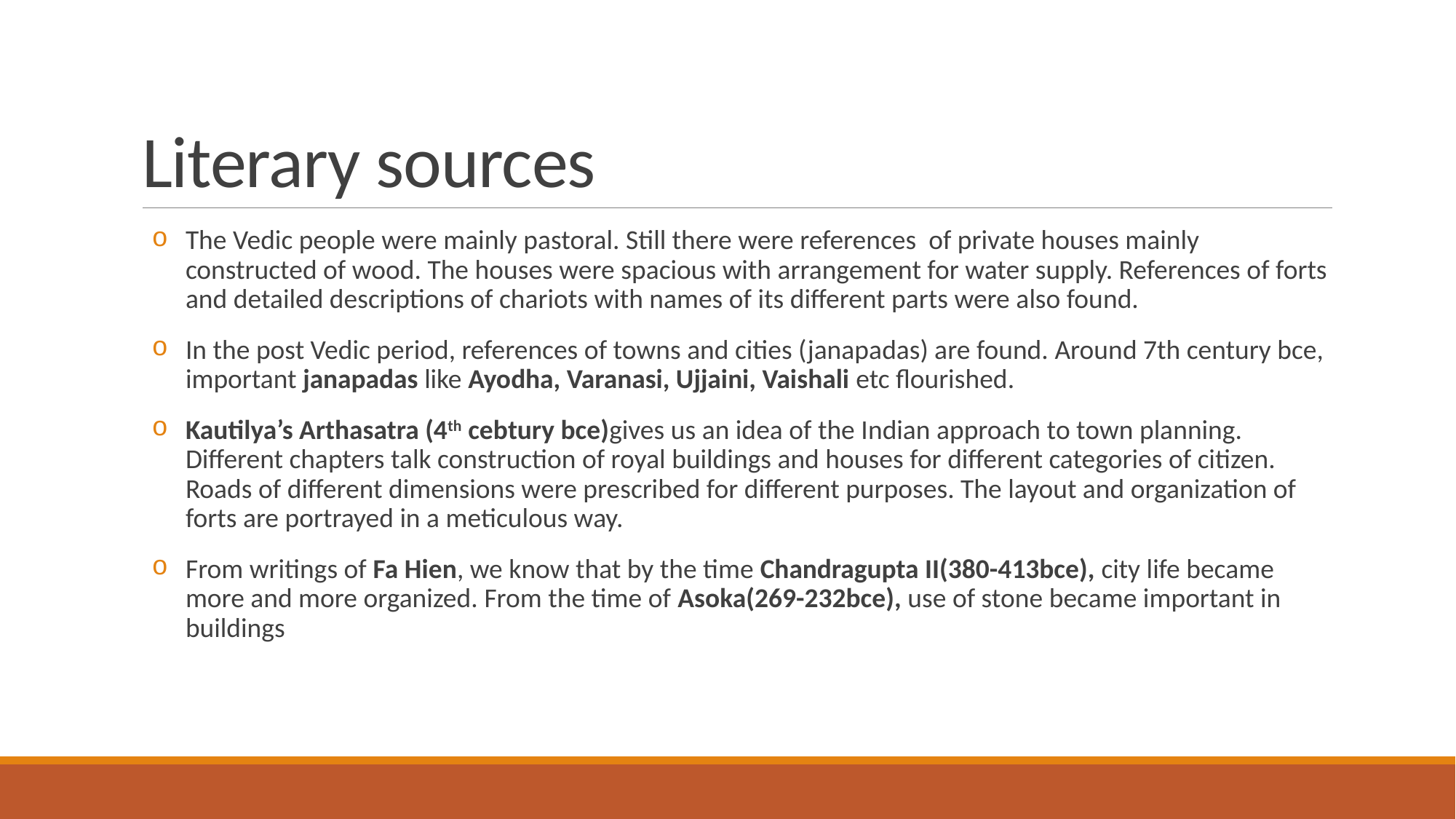

# Literary sources
The Vedic people were mainly pastoral. Still there were references  of private houses mainly constructed of wood. The houses were spacious with arrangement for water supply. References of forts and detailed descriptions of chariots with names of its different parts were also found.
In the post Vedic period, references of towns and cities (janapadas) are found. Around 7th century bce, important janapadas like Ayodha, Varanasi, Ujjaini, Vaishali etc flourished.
Kautilya’s Arthasatra (4th cebtury bce)gives us an idea of the Indian approach to town planning. Different chapters talk construction of royal buildings and houses for different categories of citizen. Roads of different dimensions were prescribed for different purposes. The layout and organization of forts are portrayed in a meticulous way.
From writings of Fa Hien, we know that by the time Chandragupta II(380-413bce), city life became more and more organized. From the time of Asoka(269-232bce), use of stone became important in buildings